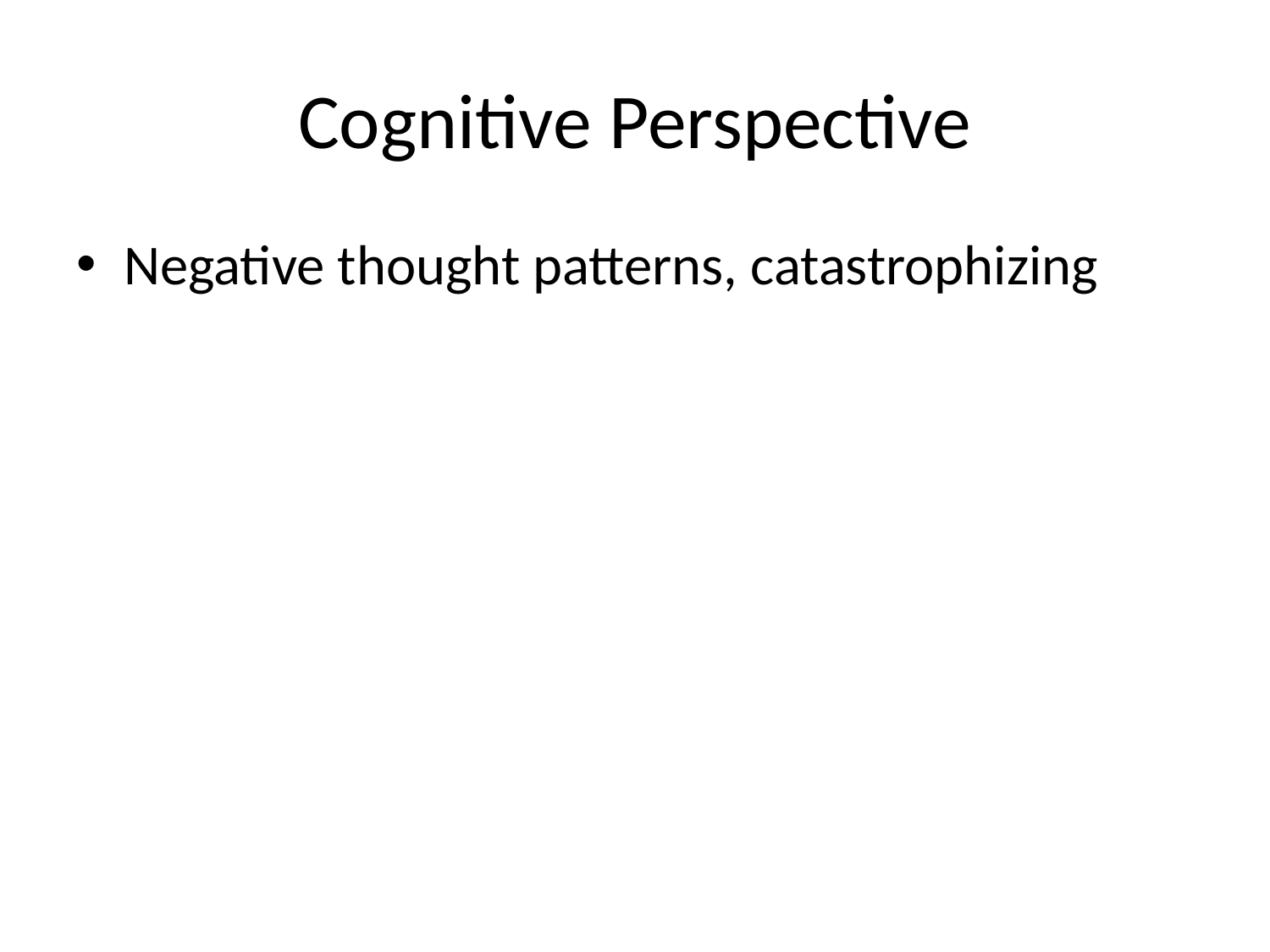

# Cognitive Perspective
Negative thought patterns, catastrophizing